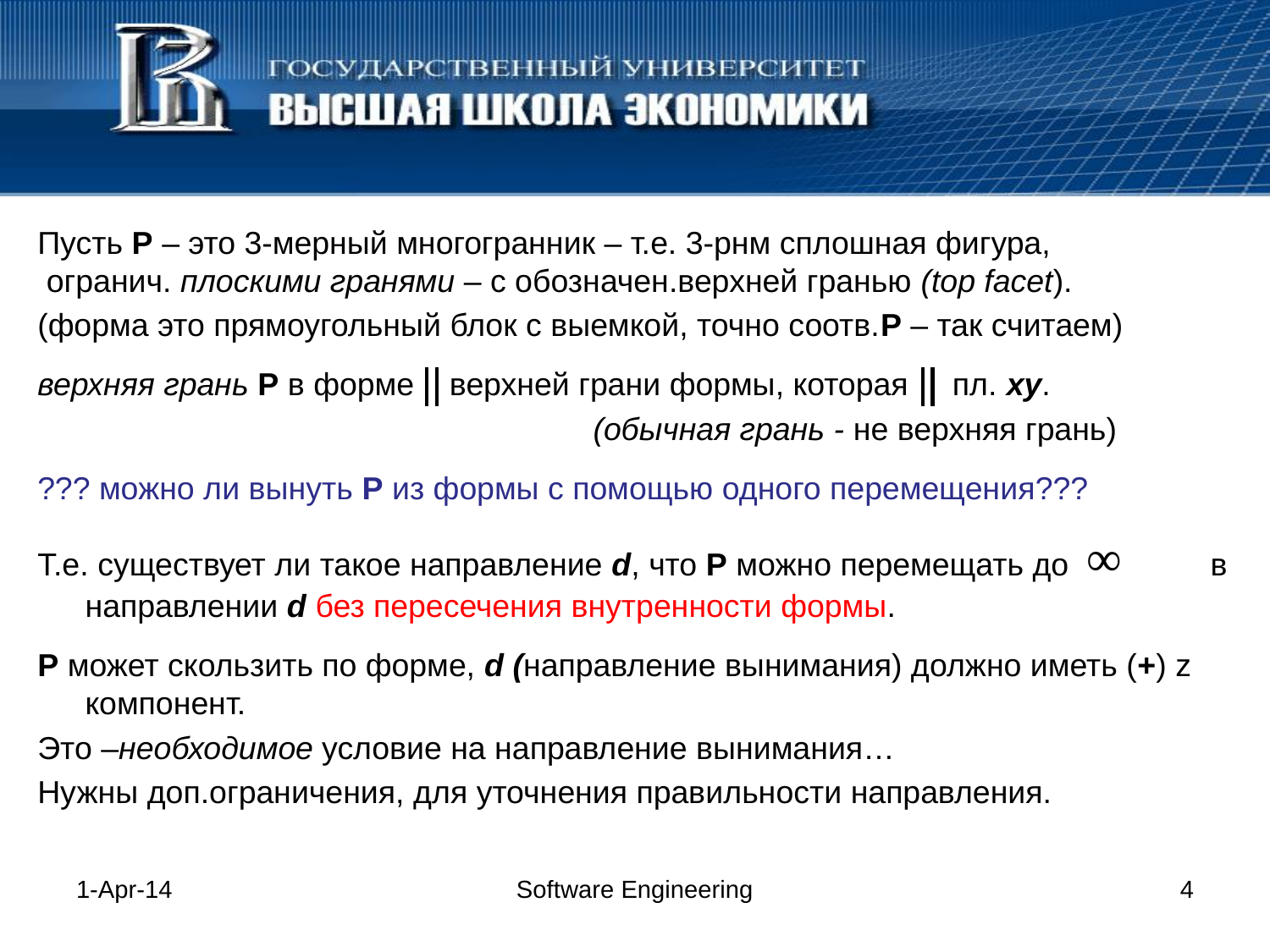

Пусть P – это 3-мерный многогранник – т.е. 3-рнм сплошная фигура,
 огранич. плоскими гранями – с обозначен.верхней гранью (top facet).
(форма это прямоугольный блок с выемкой, точно соотв.P – так считаем)
верхняя грань P в форме    верхней грани формы, которая     пл. xy.
					(обычная грань - не верхняя грань)
??? можно ли вынуть Р из формы с помощью одного перемещения???
Т.е. существует ли такое направление d, что Р можно перемещать до  ∞          в направлении d без пересечения внутренности формы.
Р может скользить по форме, d (направление вынимания) должно иметь (+) z компонент.
Это –необходимое условие на направление вынимания…
Нужны доп.ограничения, для уточнения правильности направления.

1-Apr-14
Software Engineering
4